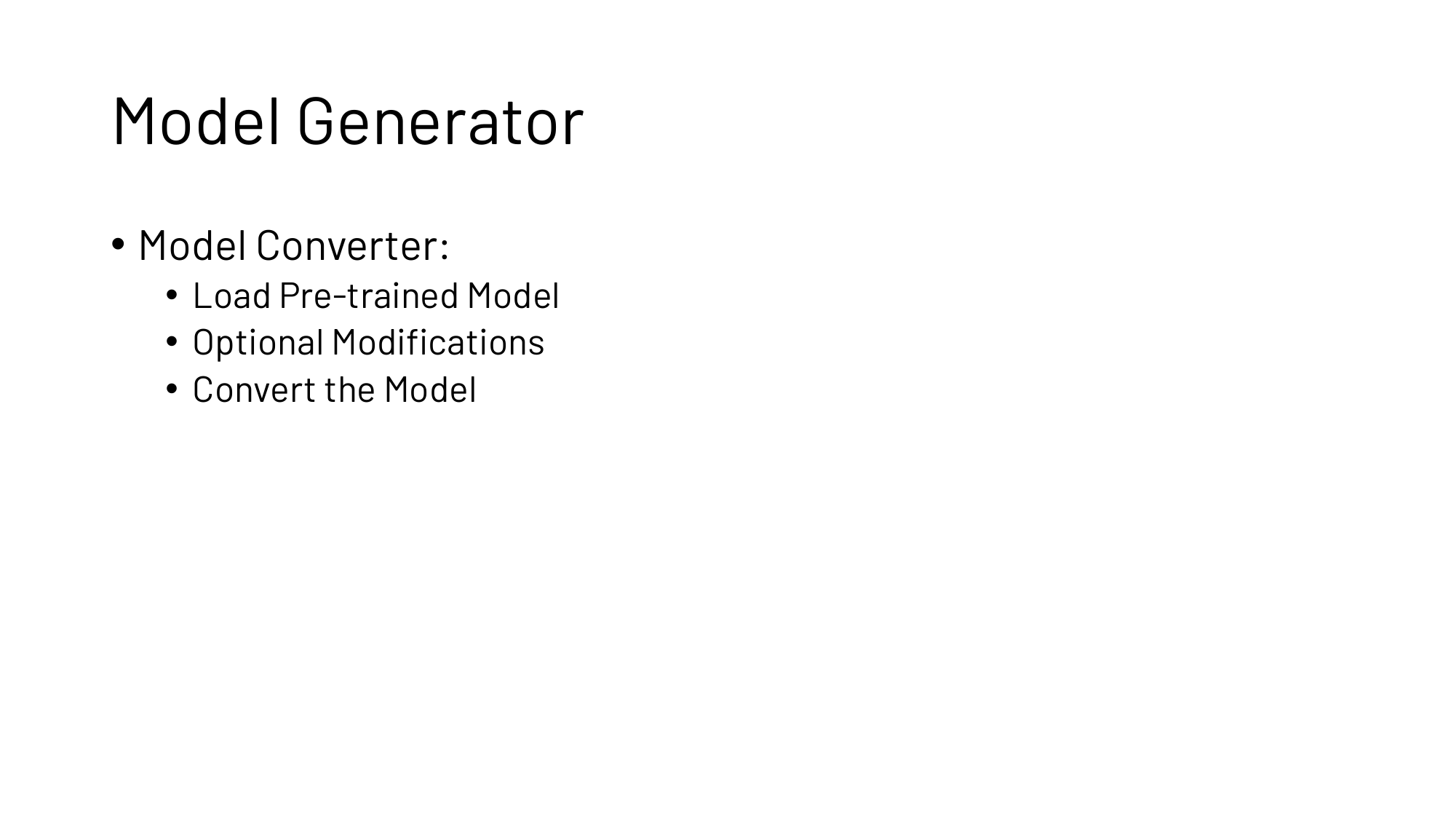

# Model Generator
Model Converter:
Load Pre-trained Model
Optional Modifications
Convert the Model